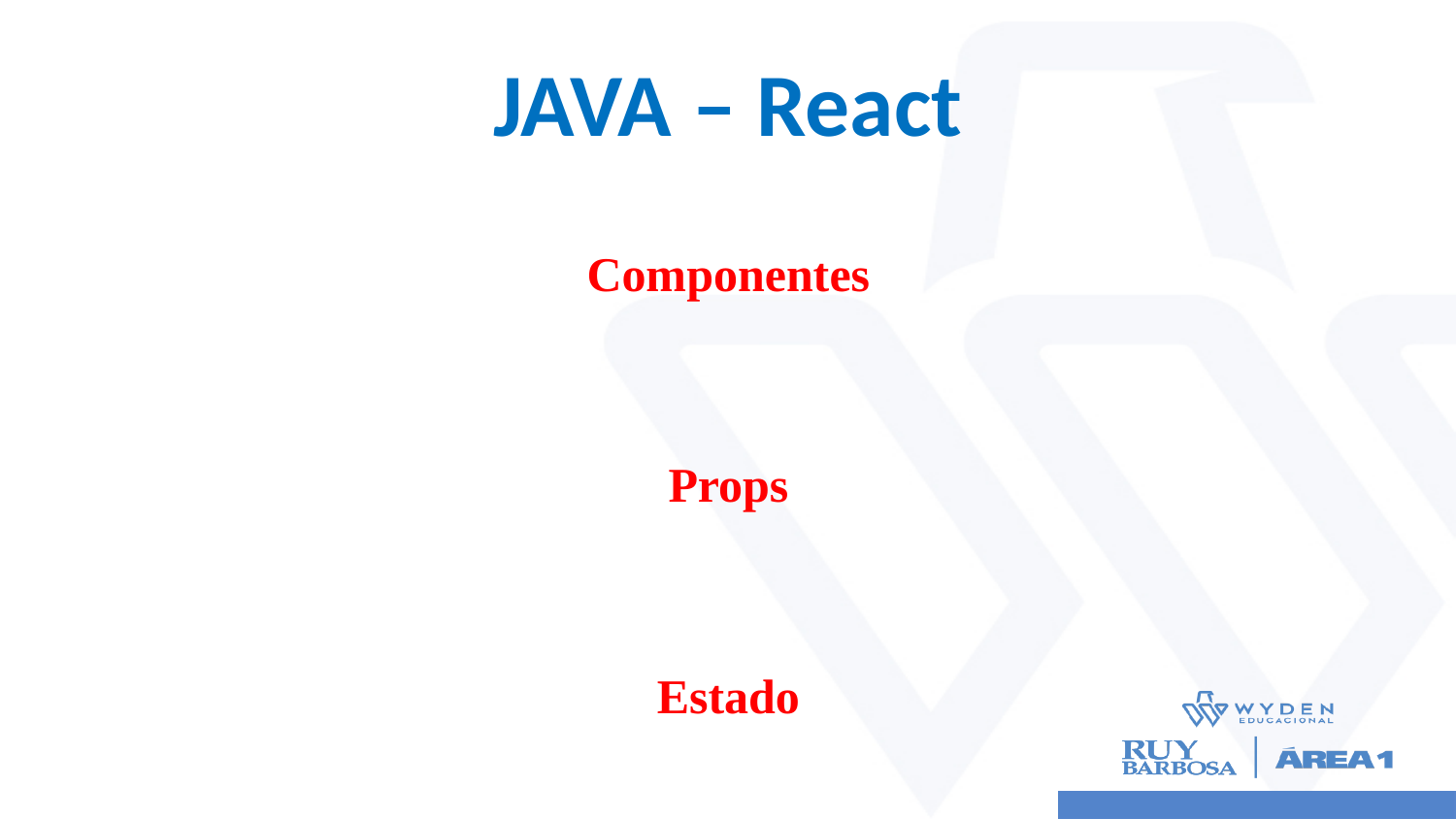

# JAVA – React

Componentes

Props

Estado